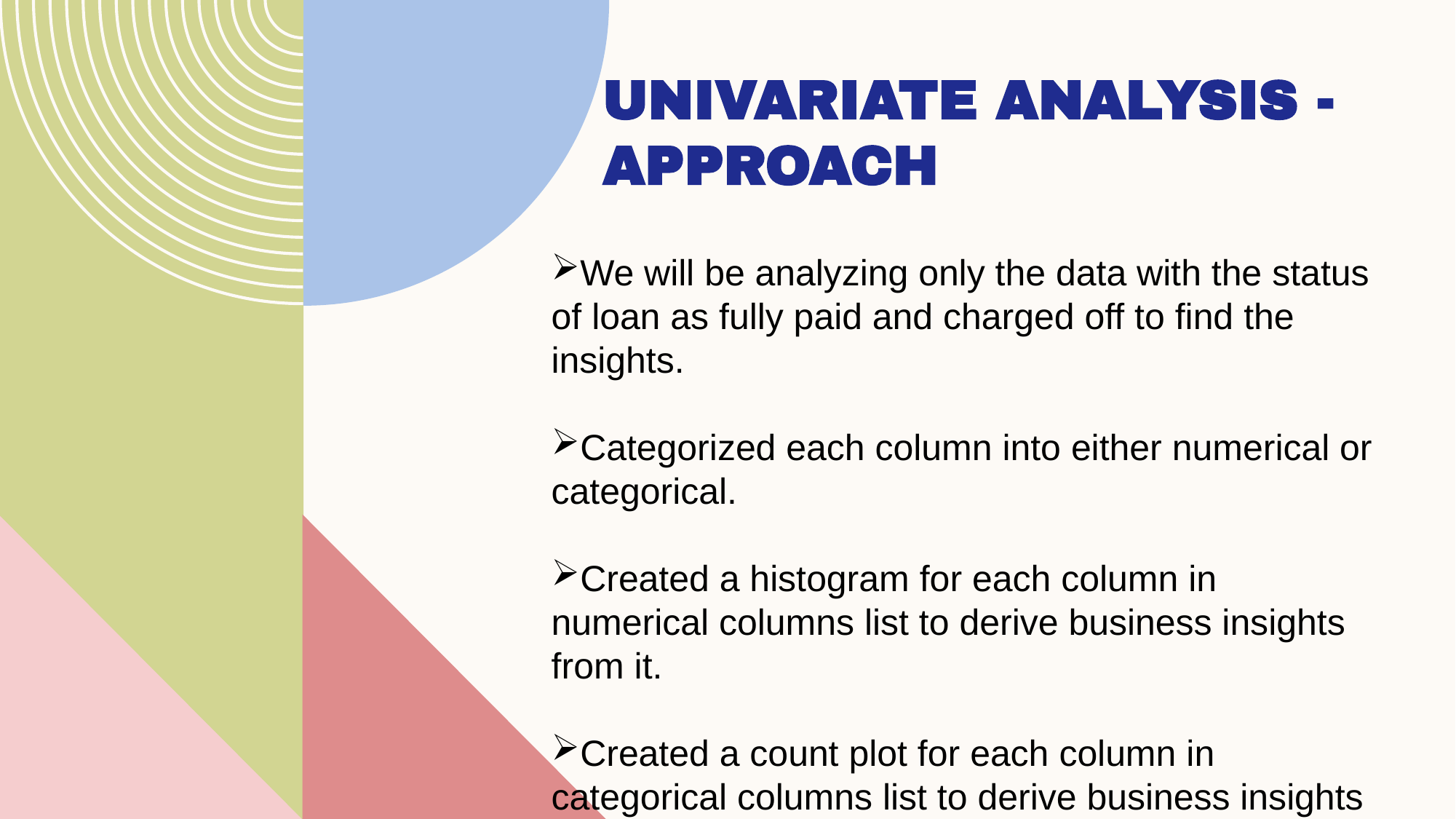

# UNIVARIATE ANALYSIS -   APPROACH
We will be analyzing only the data with the status of loan as fully paid and charged off to find the insights.

Categorized each column into either numerical or categorical.

Created a histogram for each column in numerical columns list to derive business insights from it.

Created a count plot for each column in categorical columns list to derive business insights from it.